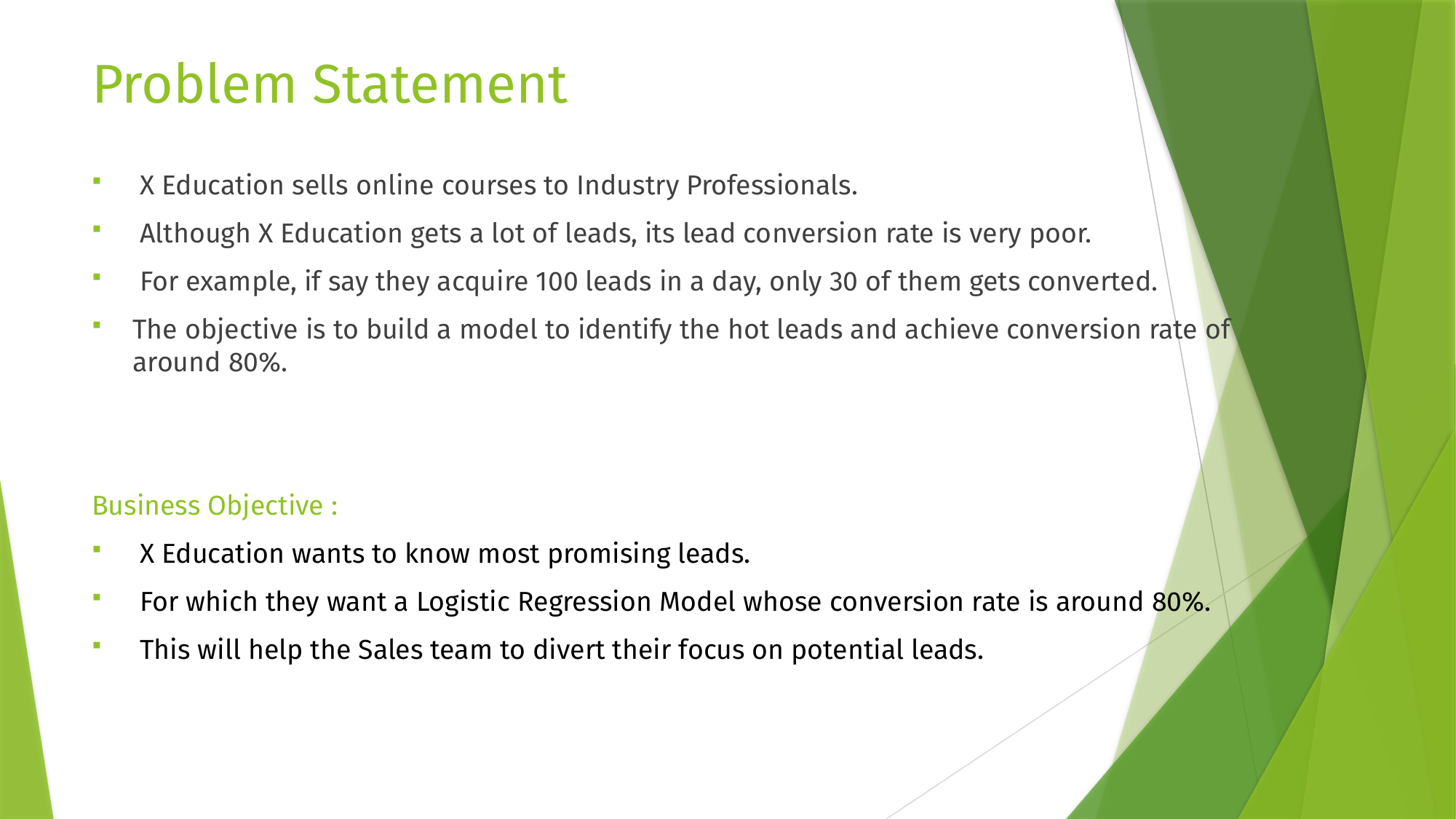

# Problem Statement
 X Education sells online courses to Industry Professionals.
 Although X Education gets a lot of leads, its lead conversion rate is very poor.
 For example, if say they acquire 100 leads in a day, only 30 of them gets converted.
The objective is to build a model to identify the hot leads and achieve conversion rate of around 80%.

Business Objective :
 X Education wants to know most promising leads.
 For which they want a Logistic Regression Model whose conversion rate is around 80%.
 This will help the Sales team to divert their focus on potential leads.